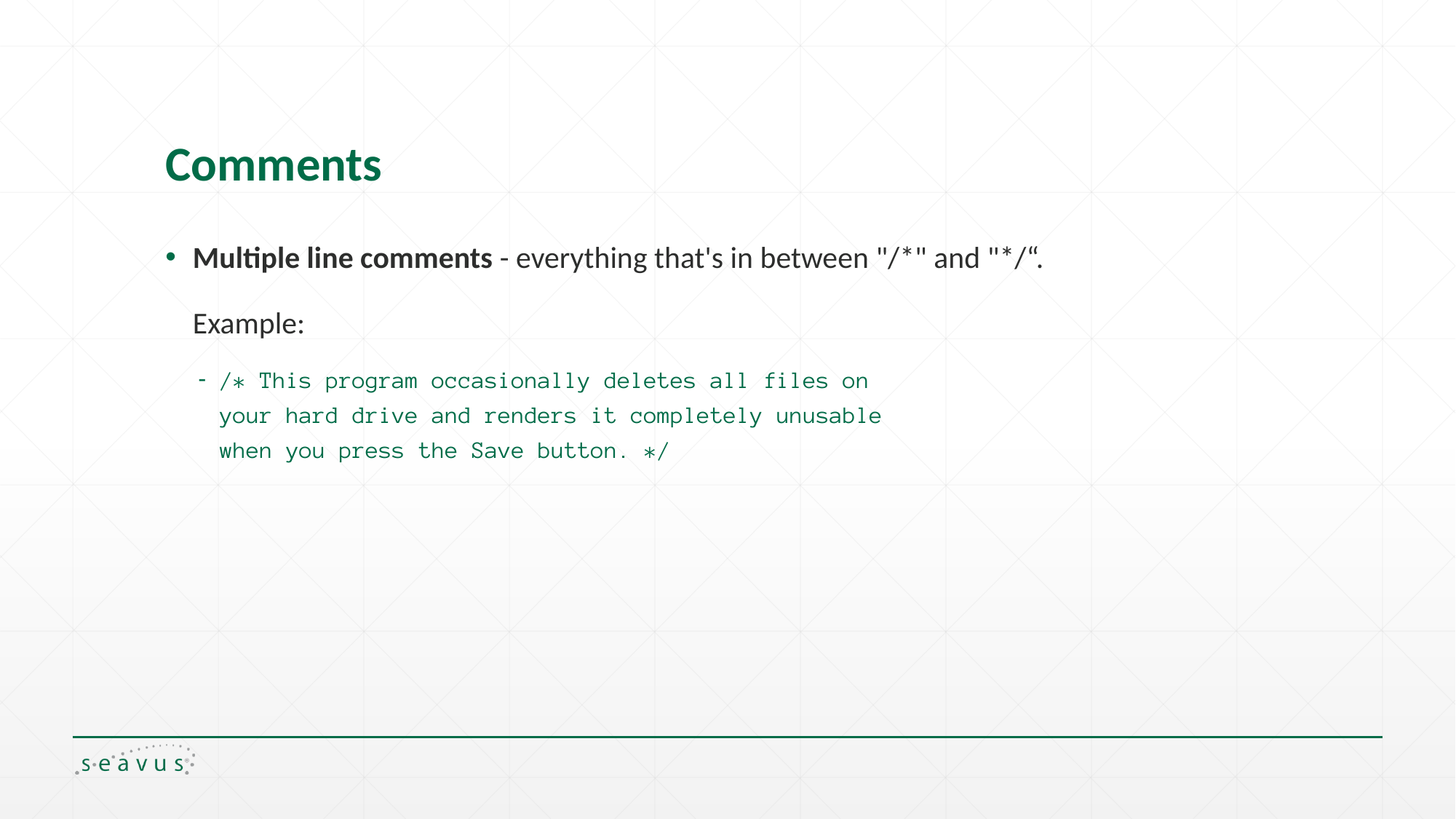

# Comments
Multiple line comments - everything that's in between "/*" and "*/“.
Example:
/* This program occasionally deletes all files on
your hard drive and renders it completely unusable
when you press the Save button. */